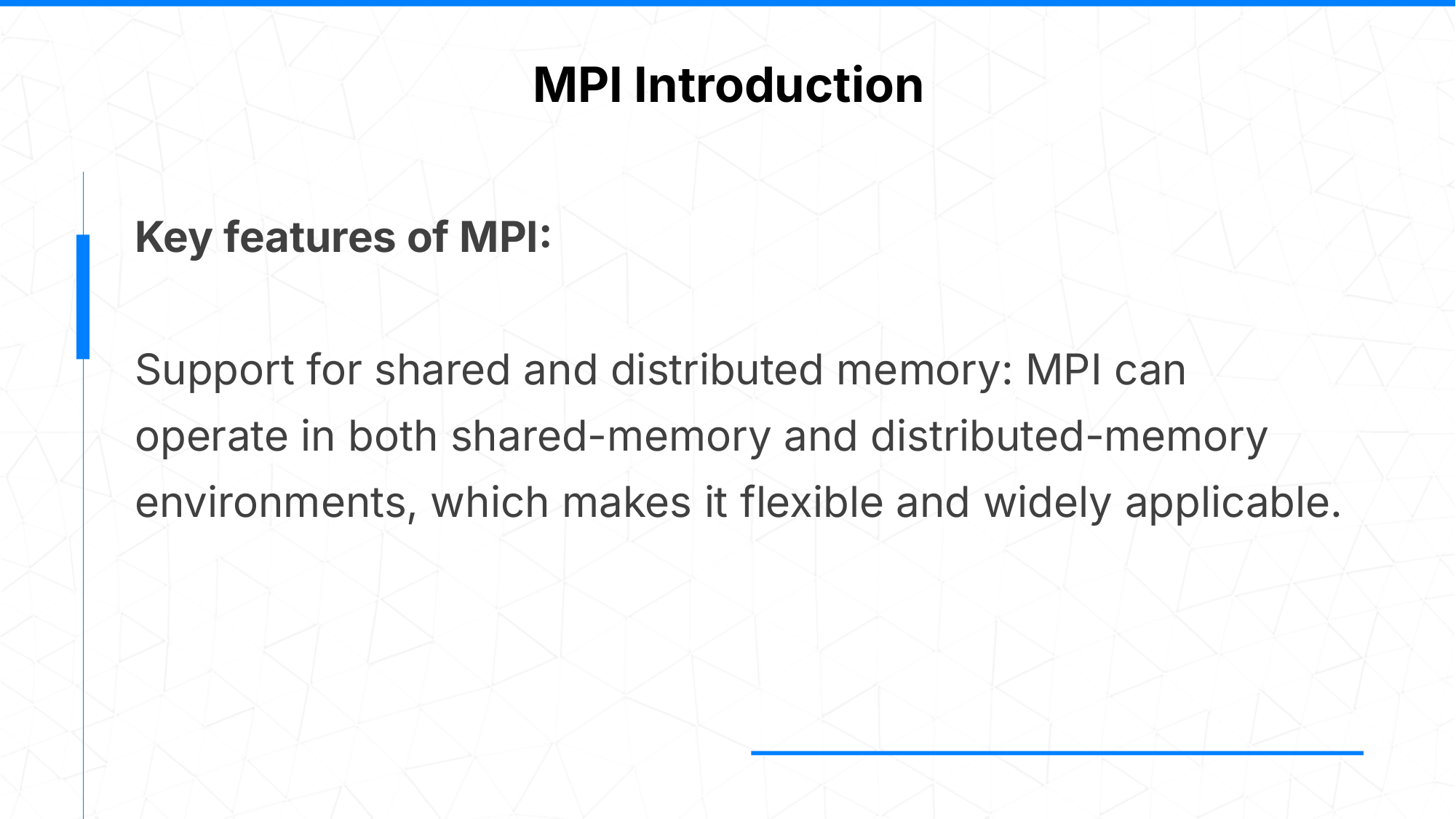

MPI Introduction
Key features of MPI:

Support for shared and distributed memory: MPI can operate in both shared-memory and distributed-memory environments, which makes it flexible and widely applicable.